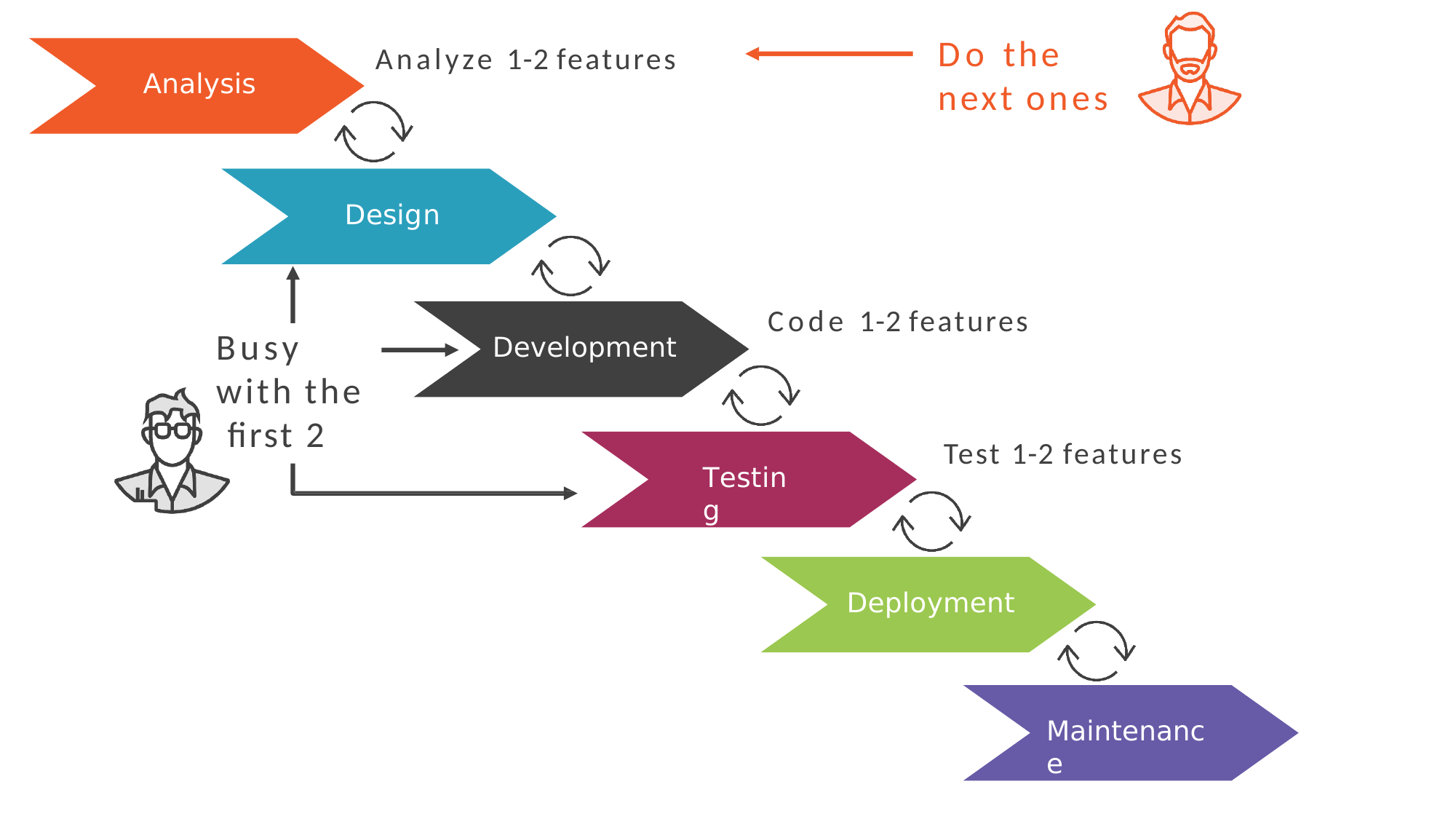

# Do the  next ones
Analyze 1-2 features

Analysis

Design

Code 1-2 features

Busy  with the  first 2
Development

Test 1-2 features
Testing

Deployment

Maintenance